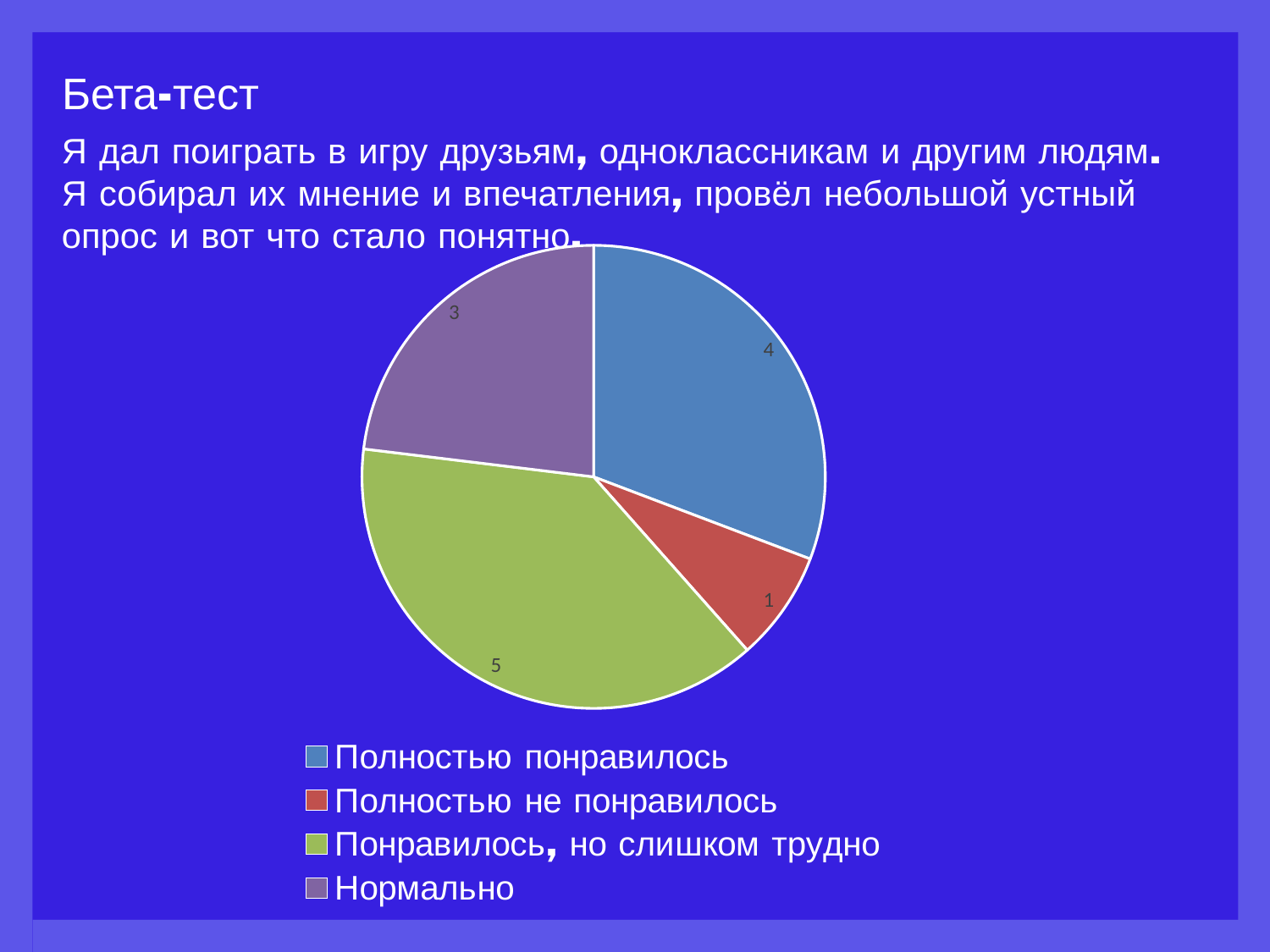

Бета-тест
Я дал поиграть в игру друзьям, одноклассникам и другим людям. Я собирал их мнение и впечатления, провёл небольшой устный опрос и вот что стало понятно.

### Chart

| Category | Продажи |
|---|---|
| Полностью понравилось | 4.0 |
| Полностью не понравилось | 1.0 |
| Понравилось, но слишком трудно | 5.0 |
| Нормально | 3.0 |